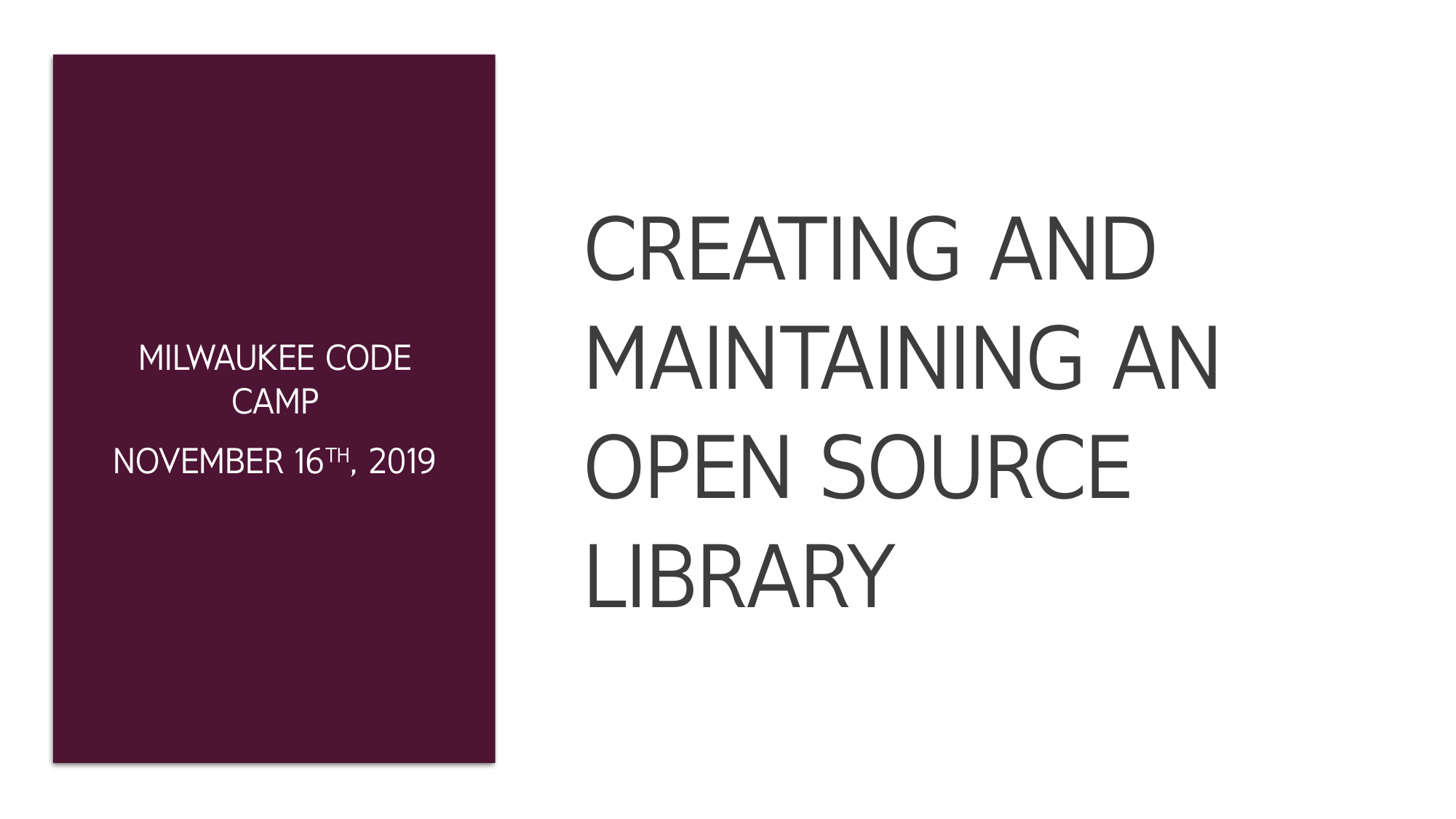

# Creating and Maintaining an Open Source Library
Milwaukee Code Camp
November 16th, 2019